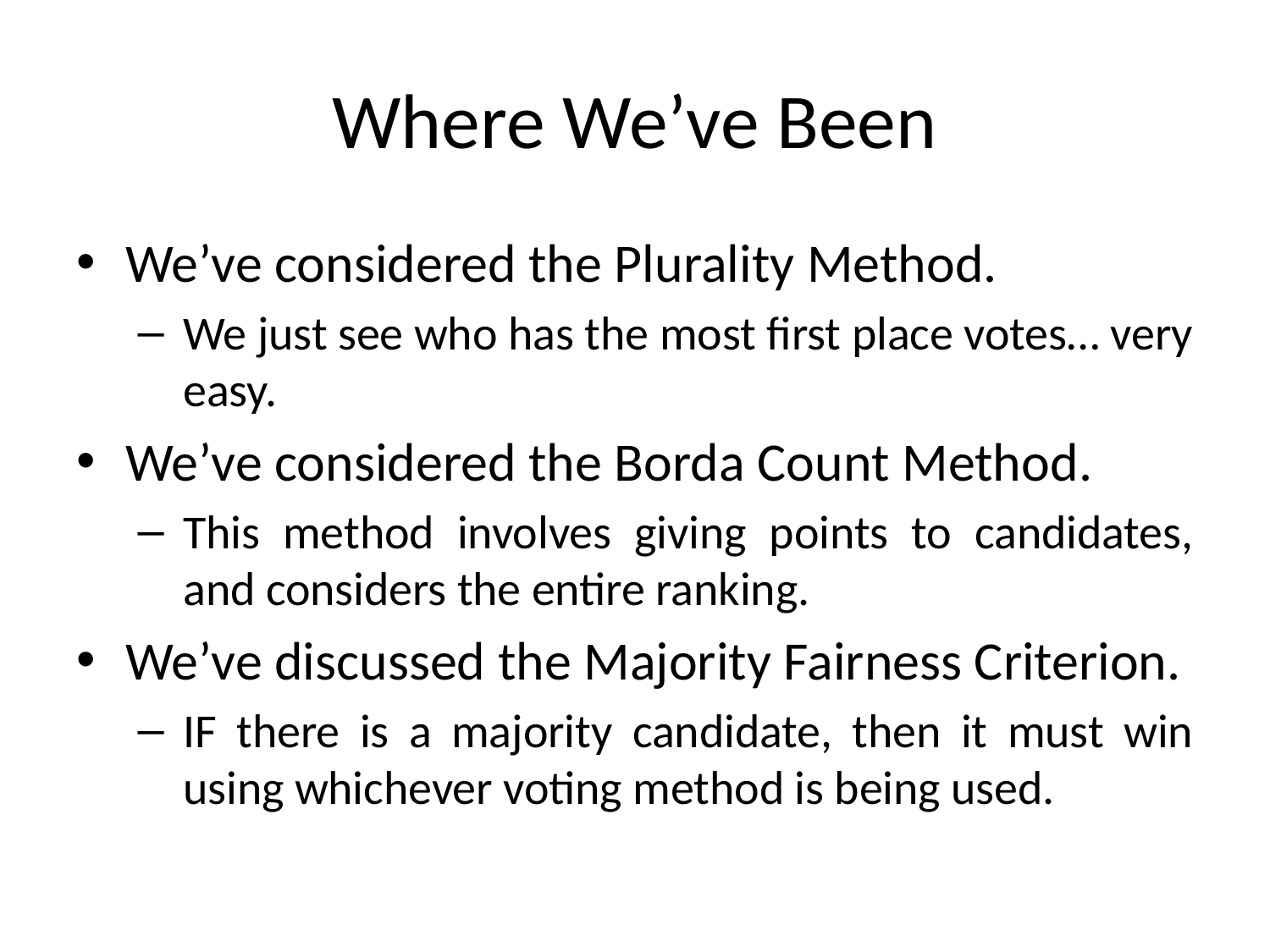

# Where We’ve Been
We’ve considered the Plurality Method.
We just see who has the most first place votes… very easy.
We’ve considered the Borda Count Method.
This method involves giving points to candidates, and considers the entire ranking.
We’ve discussed the Majority Fairness Criterion.
IF there is a majority candidate, then it must win using whichever voting method is being used.